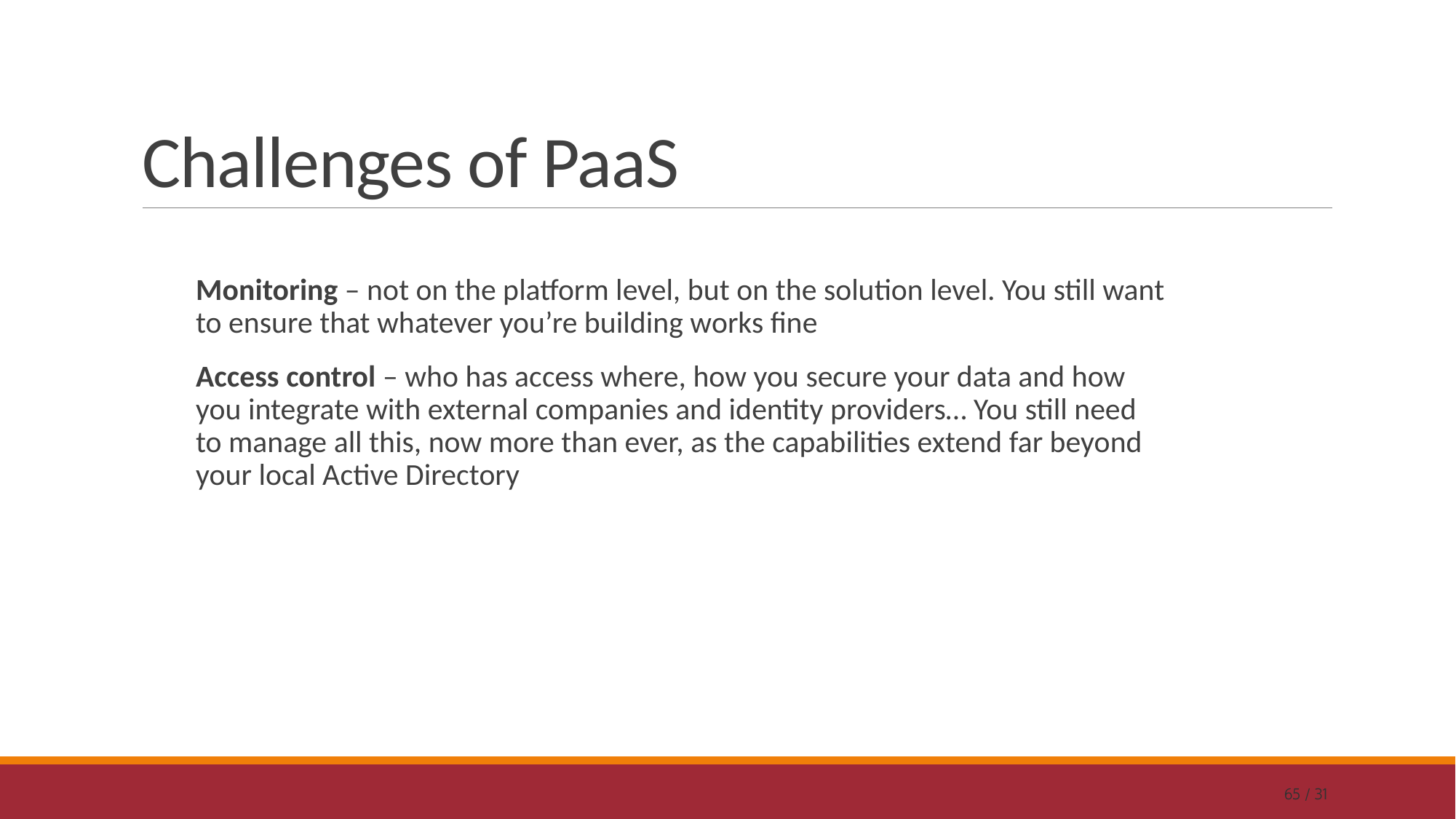

# Challenges of PaaS
Monitoring – not on the platform level, but on the solution level. You still want to ensure that whatever you’re building works fine
Access control – who has access where, how you secure your data and how you integrate with external companies and identity providers… You still need to manage all this, now more than ever, as the capabilities extend far beyond your local Active Directory

65 / 31